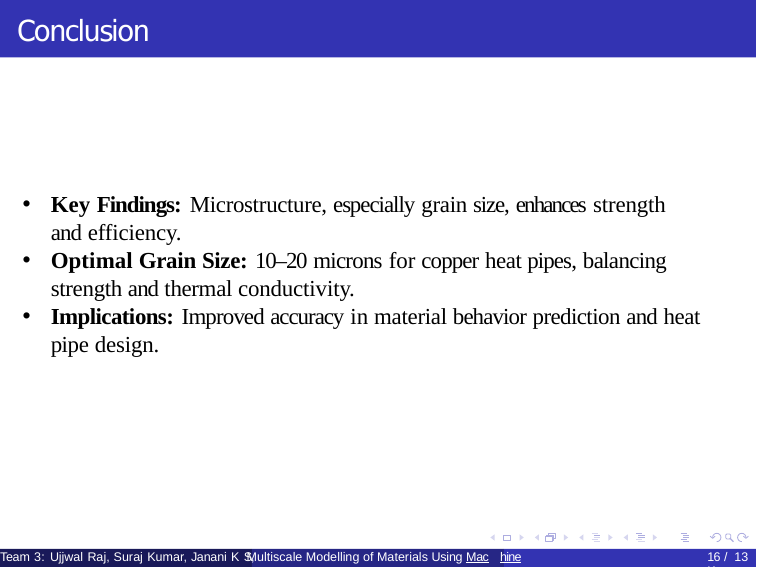

# Conclusion
Key Findings: Microstructure, especially grain size, enhances strength and efficiency.
Optimal Grain Size: 10–20 microns for copper heat pipes, balancing strength and thermal conductivity.
Implications: Improved accuracy in material behavior prediction and heat pipe design.

Team 3: Ujjwal Raj, Suraj Kumar, Janani K Multiscale Modelling of Materials Using Mac
16 / 13 K
S,
hine